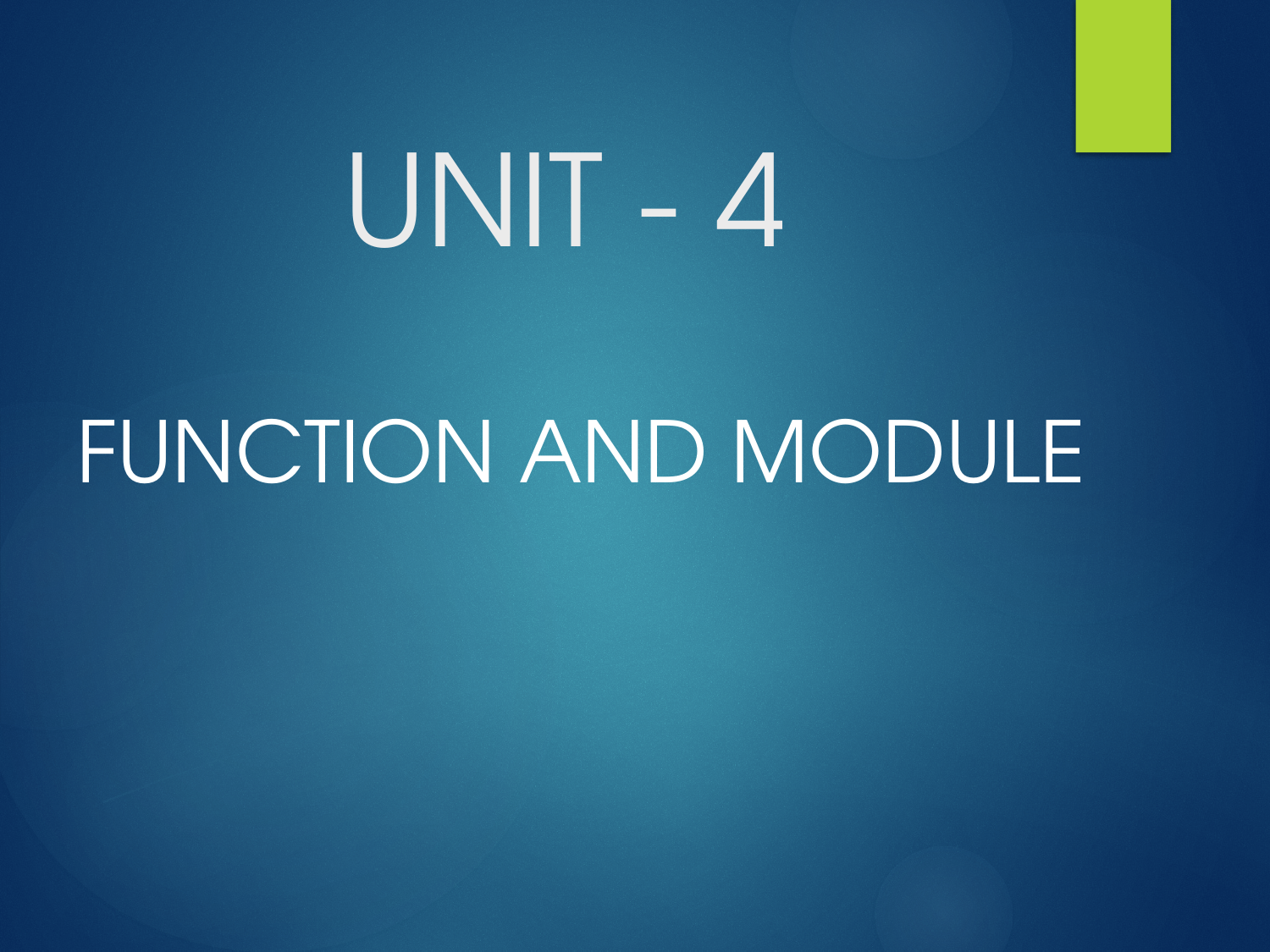

# UNIT - 4
FUNCTION AND MODULE